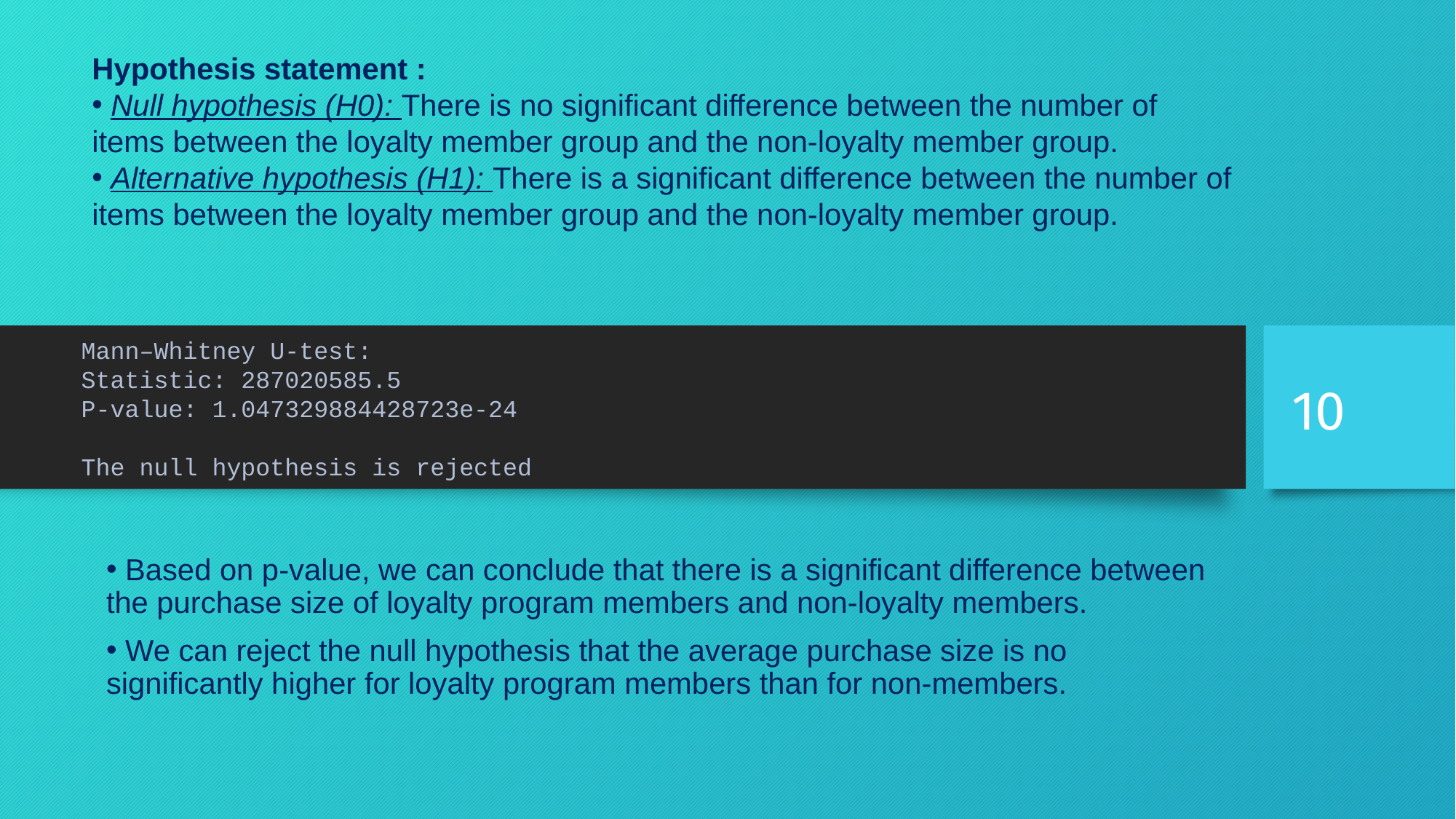

Hypothesis statement :
 Null hypothesis (H0): There is no significant difference between the number of items between the loyalty member group and the non-loyalty member group.
 Alternative hypothesis (H1): There is a significant difference between the number of items between the loyalty member group and the non-loyalty member group.
# Mann–Whitney U-test: Statistic: 287020585.5 P-value: 1.047329884428723e-24 The null hypothesis is rejected
10
 Based on p-value, we can conclude that there is a significant difference between the purchase size of loyalty program members and non-loyalty members.
 We can reject the null hypothesis that the average purchase size is no significantly higher for loyalty program members than for non-members.